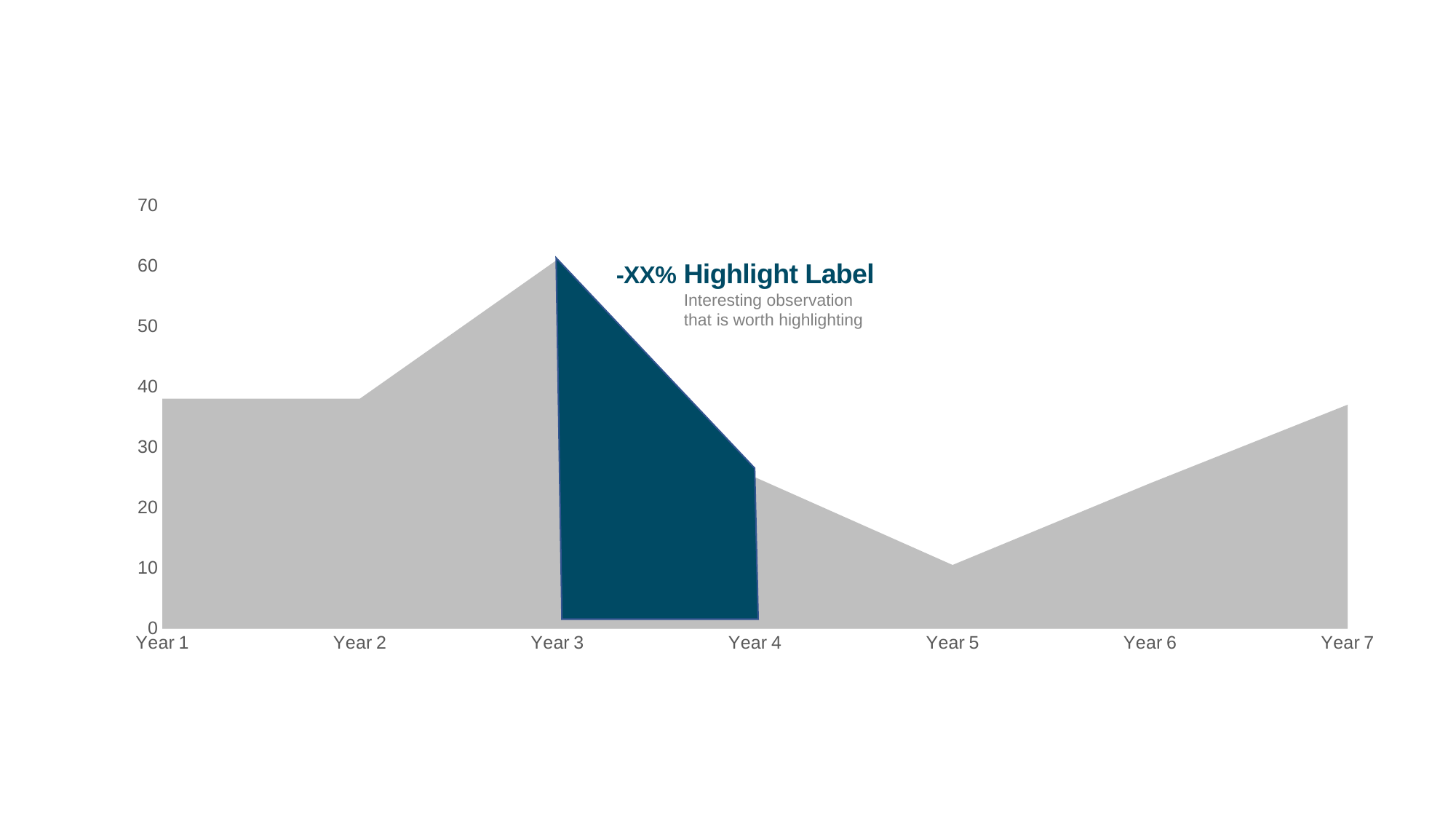

### Chart

| Category | Product 2 |
|---|---|
| Year 1 | 38.0 |
| Year 2 | 38.0 |
| Year 3 | 61.0 |
| Year 4 | 25.0 |
| Year 5 | 10.5 |
| Year 6 | 24.0 |
| Year 7 | 37.0 |
Highlight Label

 -XX%
Interesting observation that is worth highlighting